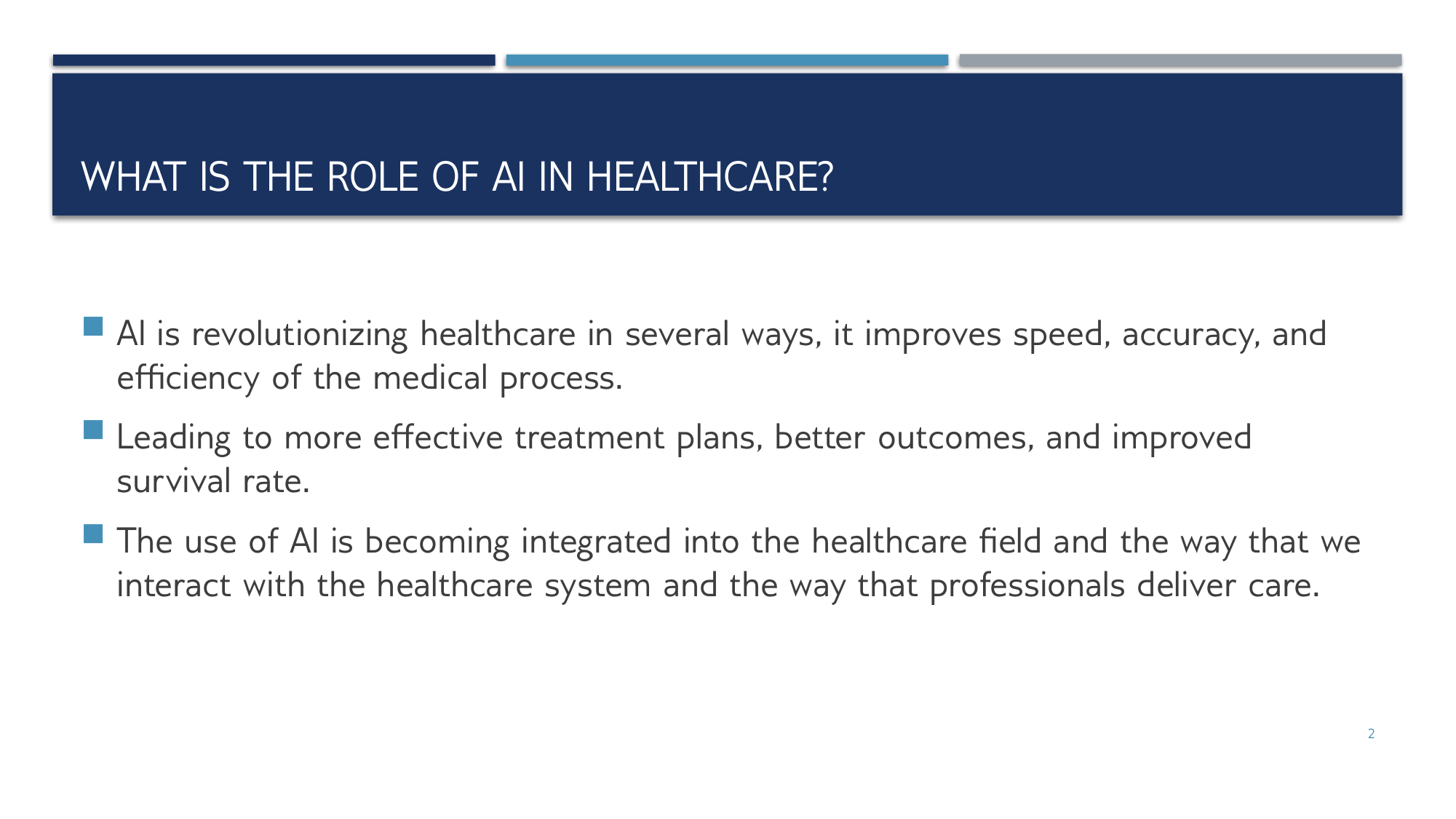

# What is the role of ai in healthcare?
AI is revolutionizing healthcare in several ways, it improves speed, accuracy, and efficiency of the medical process.
Leading to more effective treatment plans, better outcomes, and improved survival rate.
The use of AI is becoming integrated into the healthcare field and the way that we interact with the healthcare system and the way that professionals deliver care.

2